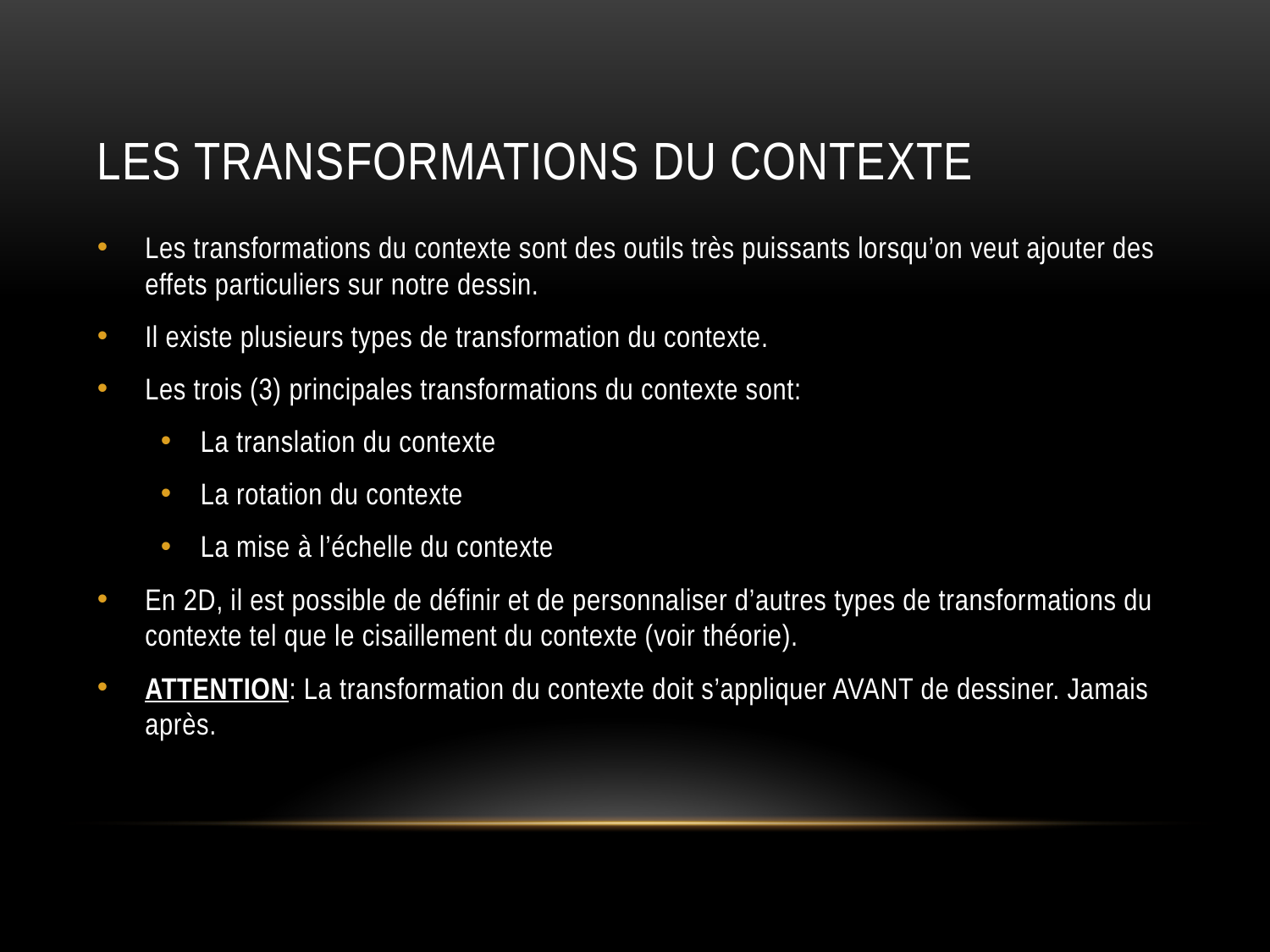

# Les transformations du contexte
Les transformations du contexte sont des outils très puissants lorsqu’on veut ajouter des effets particuliers sur notre dessin.
Il existe plusieurs types de transformation du contexte.
Les trois (3) principales transformations du contexte sont:
La translation du contexte
La rotation du contexte
La mise à l’échelle du contexte
En 2D, il est possible de définir et de personnaliser d’autres types de transformations du contexte tel que le cisaillement du contexte (voir théorie).
ATTENTION: La transformation du contexte doit s’appliquer AVANT de dessiner. Jamais après.